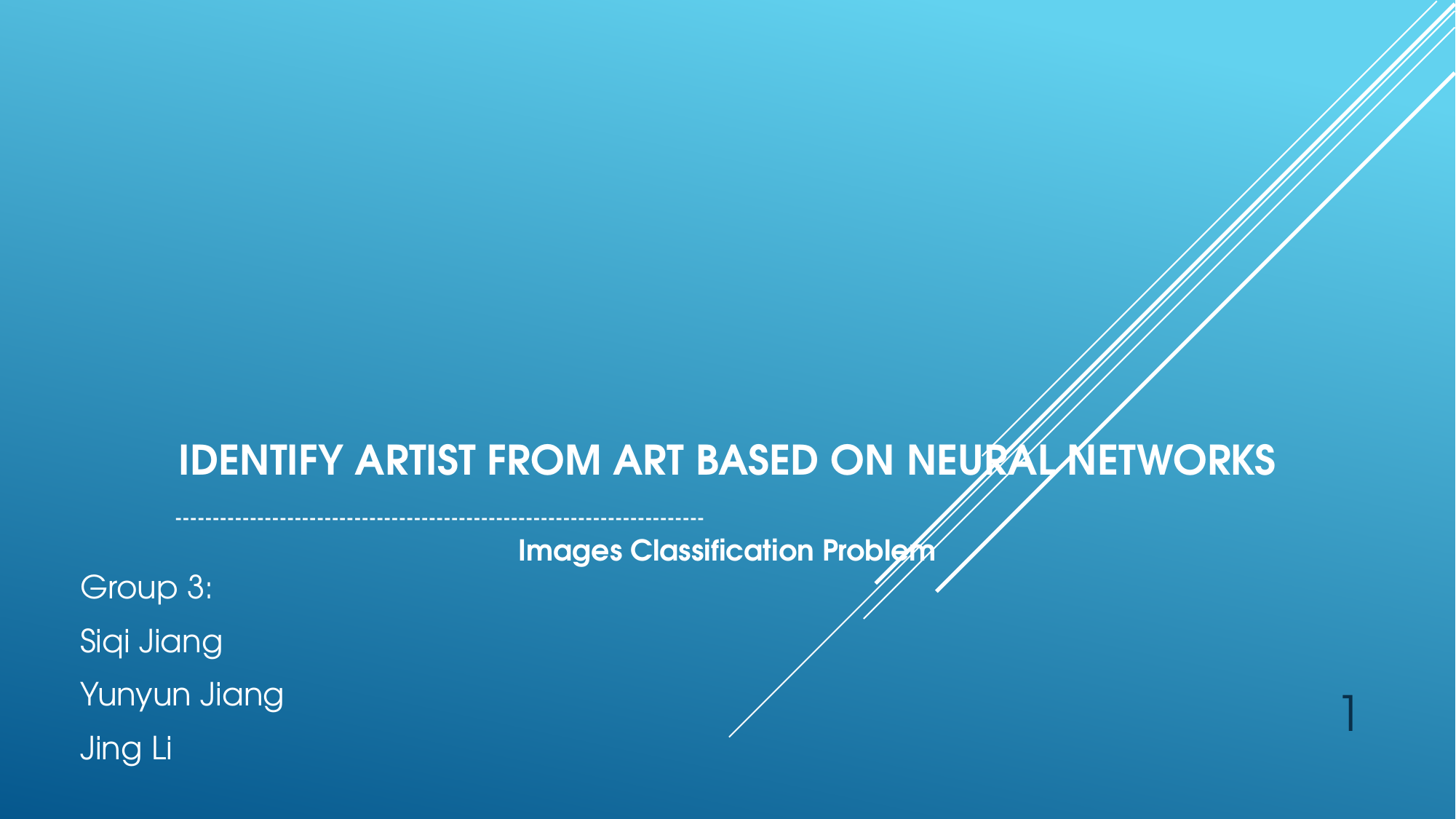

# IDENTIFY ARTIST FROM ART BASED ON NEURAL NETWORKS
       -----------------------------------------------------------------------
Images Classification Problem

Group 3:
Siqi Jiang
Yunyun Jiang
Jing Li

1